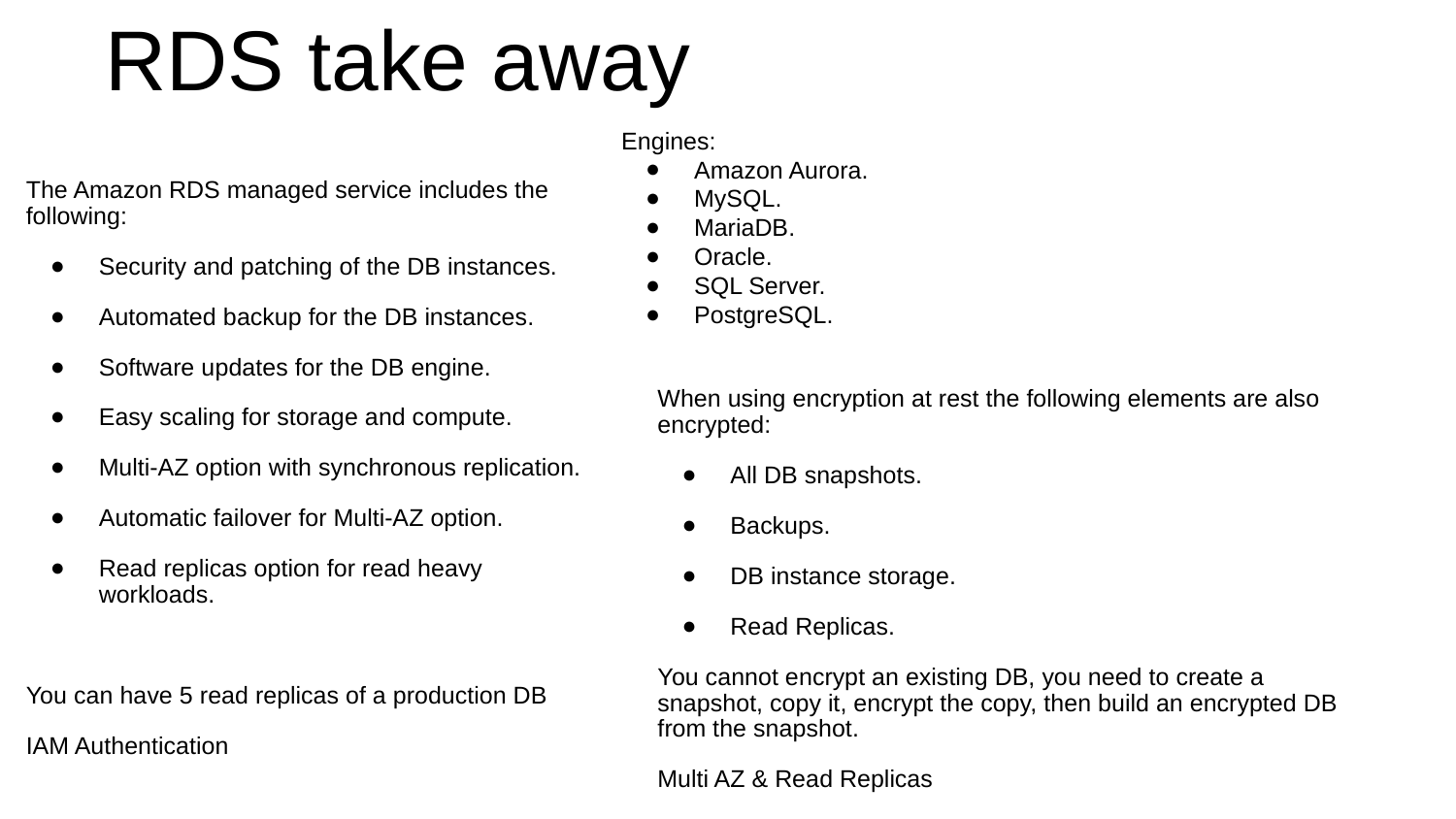

# RDS take away
Engines:
Amazon Aurora.
MySQL.
MariaDB.
Oracle.
SQL Server.
PostgreSQL.
The Amazon RDS managed service includes the following:
Security and patching of the DB instances.
Automated backup for the DB instances.
Software updates for the DB engine.
Easy scaling for storage and compute.
Multi-AZ option with synchronous replication.
Automatic failover for Multi-AZ option.
Read replicas option for read heavy workloads.

You can have 5 read replicas of a production DB
IAM Authentication

When using encryption at rest the following elements are also encrypted:
All DB snapshots.
Backups.
DB instance storage.
Read Replicas.
You cannot encrypt an existing DB, you need to create a snapshot, copy it, encrypt the copy, then build an encrypted DB from the snapshot.
Multi AZ & Read Replicas